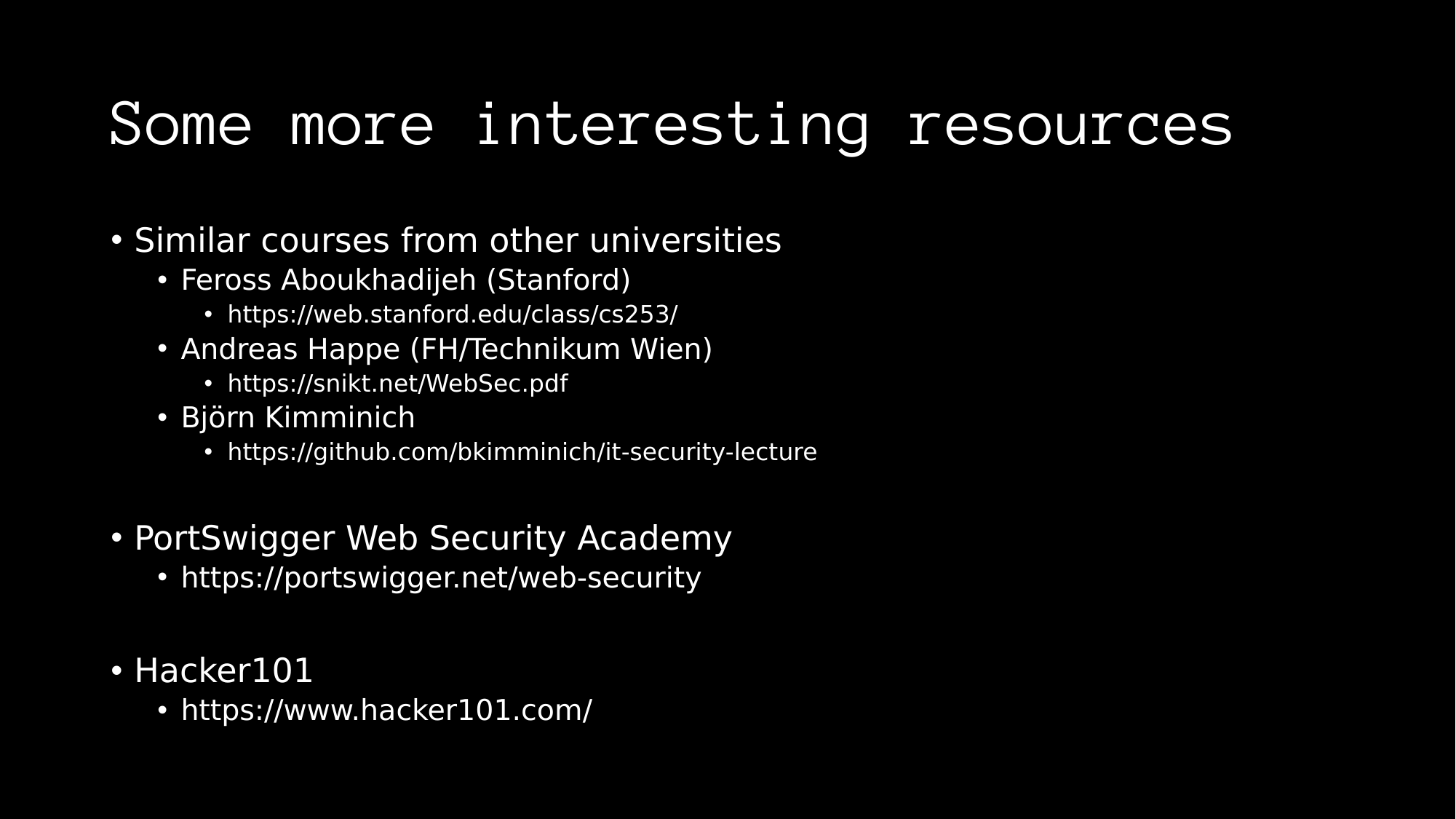

# Some more interesting resources
Similar courses from other universities
Feross Aboukhadijeh (Stanford)
https://web.stanford.edu/class/cs253/
Andreas Happe (FH/Technikum Wien)
https://snikt.net/WebSec.pdf
Björn Kimminich
https://github.com/bkimminich/it-security-lecture

PortSwigger Web Security Academy
https://portswigger.net/web-security

Hacker101
https://www.hacker101.com/